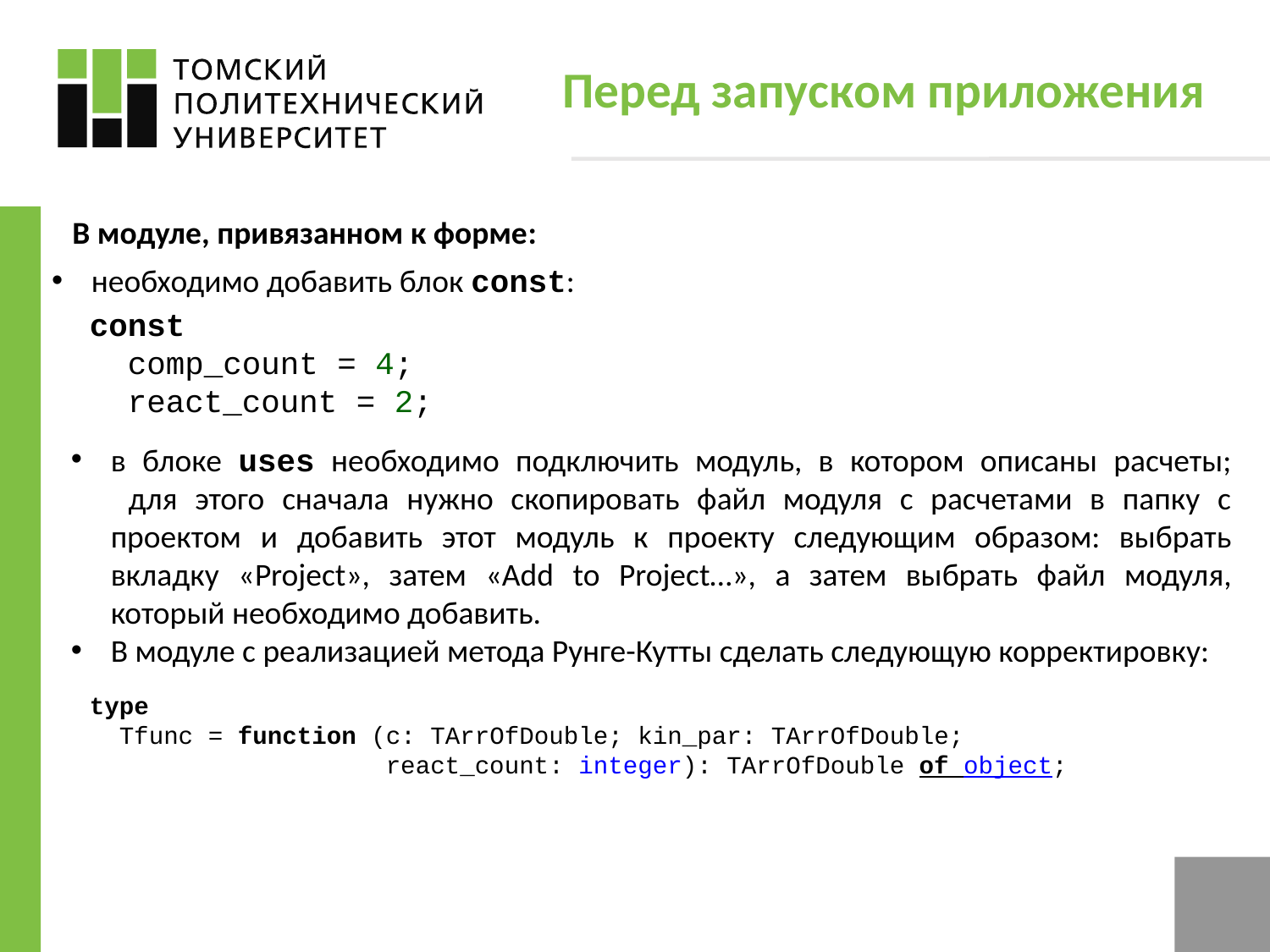

# Перед запуском приложения

В модуле, привязанном к форме:
необходимо добавить блок const:
const
  comp_count = 4;
  react_count = 2;
в блоке uses необходимо подключить модуль, в котором описаны расчеты;
 для этого сначала нужно скопировать файл модуля с расчетами в папку с проектом и добавить этот модуль к проекту следующим образом: выбрать вкладку «Project», затем «Add to Project…», а затем выбрать файл модуля, который необходимо добавить.
В модуле с реализацией метода Рунге-Кутты сделать следующую корректировку:
type
  Tfunc = function (c: TArrOfDouble; kin_par: TArrOfDouble;
                    react_count: integer): TArrOfDouble of object;

9